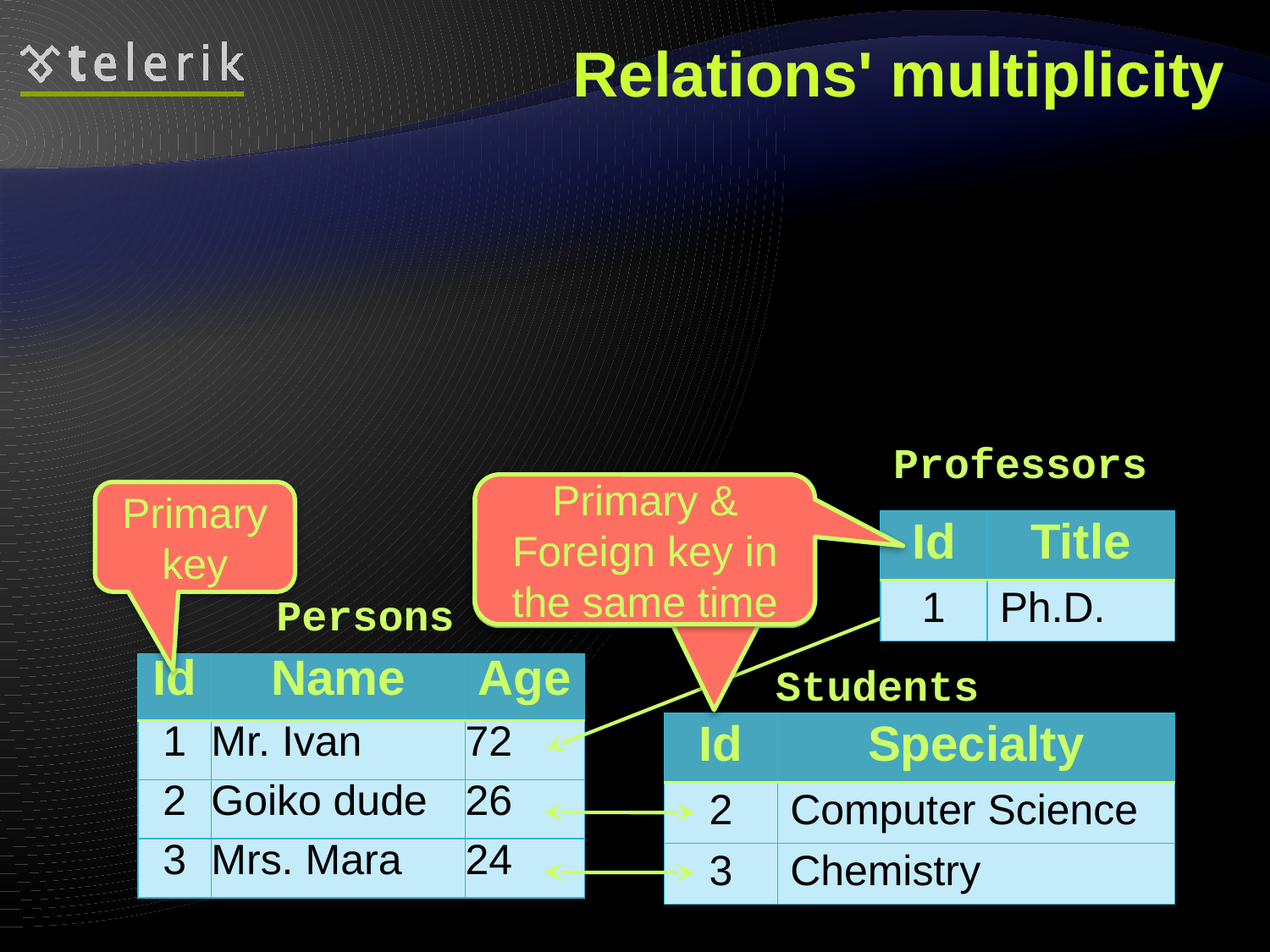

# Relations' multiplicity
Relation 1 x 1
1 record in a table corresponds to 1 record in the other table
Models table inheritance
Professors
Primary & Foreign key in the same time
Primary & Foreign key in the same time
Primary key
| Id | Title |
| --- | --- |
| 1 | Ph.D. |
Persons

| Id | Name | Age |
| --- | --- | --- |
| 1 | Mr. Ivan | 72 |
| 2 | Goiko dude | 26 |
| 3 | Mrs. Mara | 24 |
Students
| Id | Specialty |
| --- | --- |
| 2 | Computer Science |
| 3 | Chemistry |